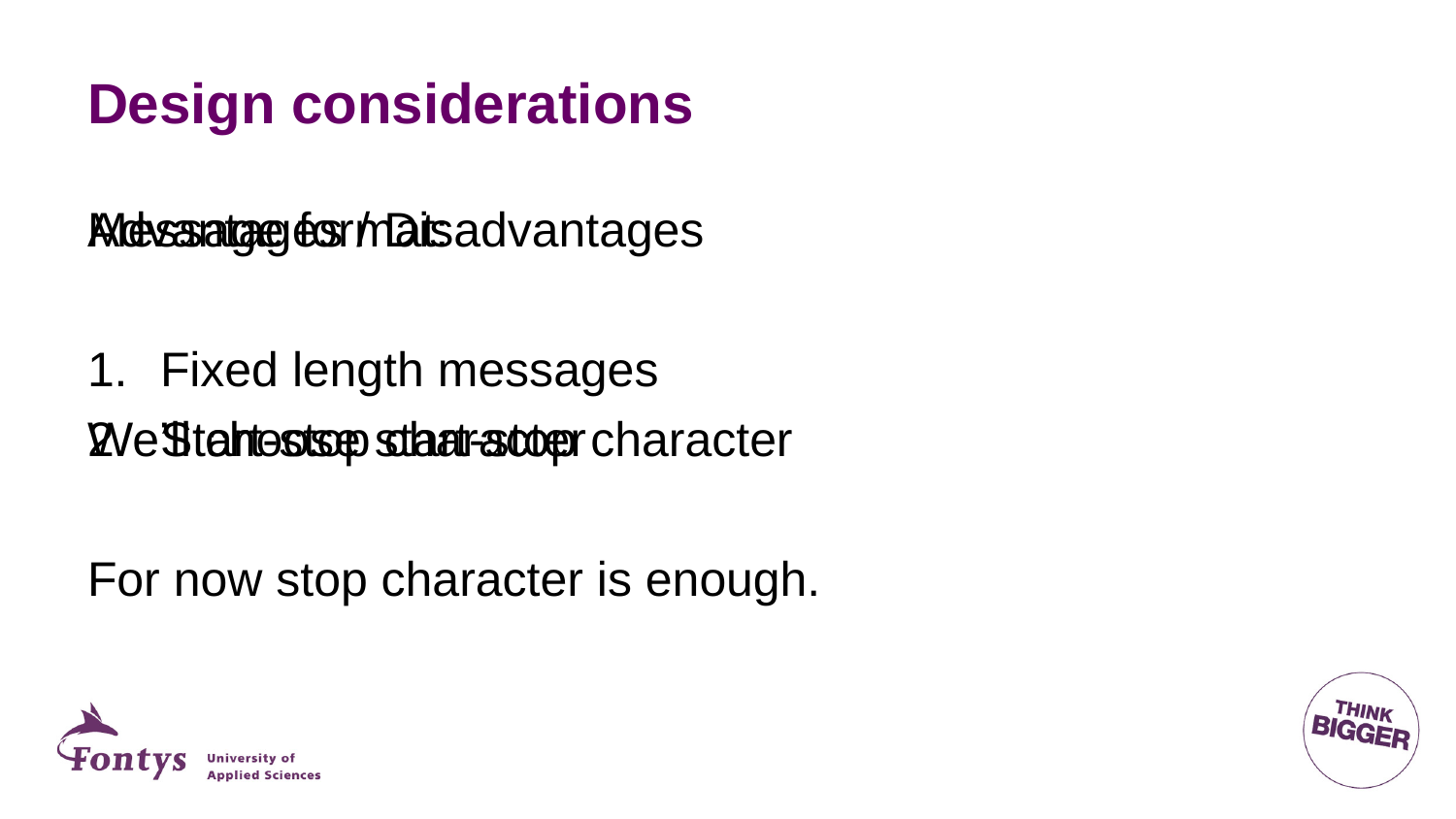

# Design considerations
Message format:

Fixed length messages
Start-stop character

Advantages / Disadvantages

We’ll choose start-stop character

For now stop character is enough.